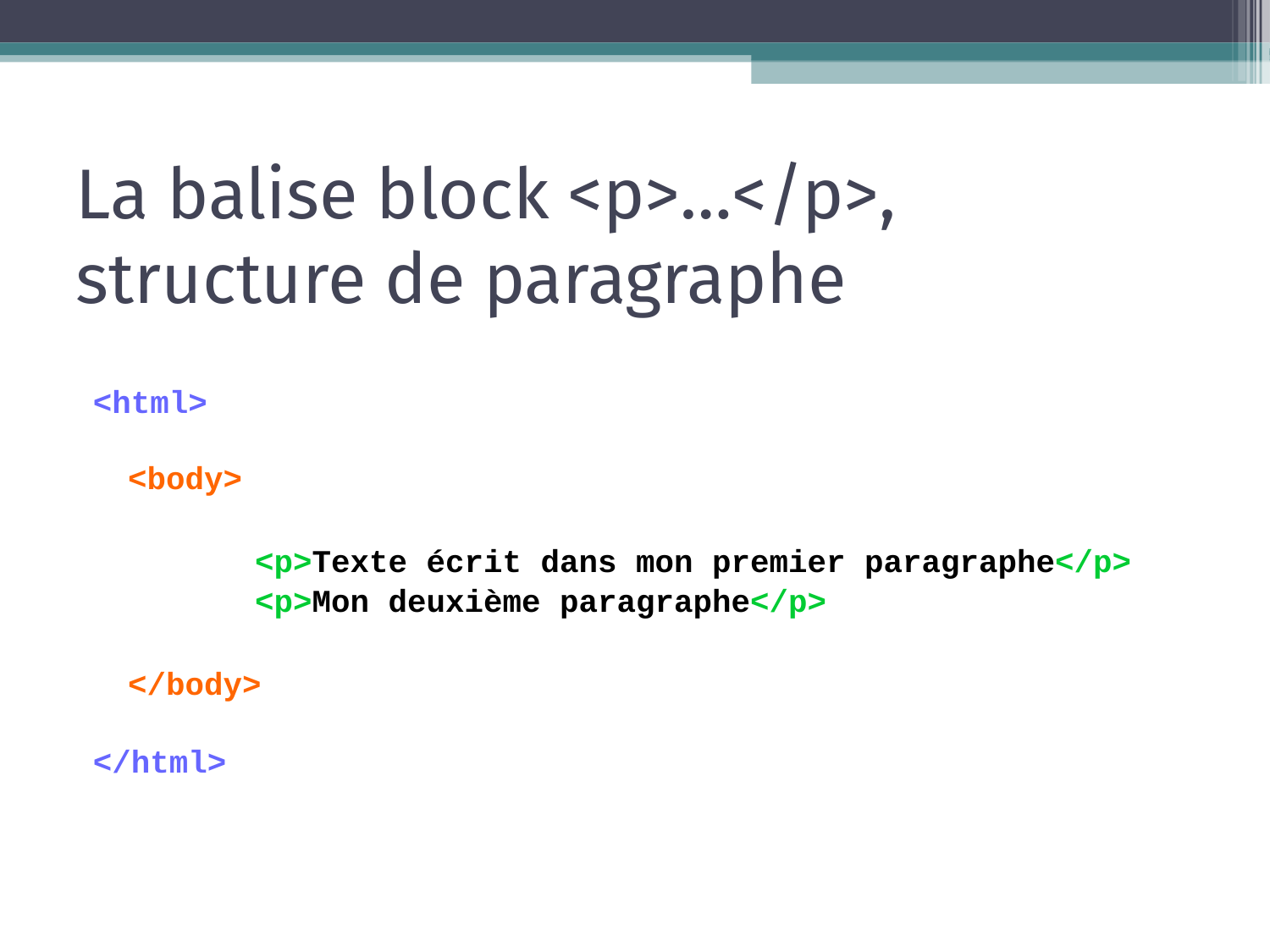

La balise block <p>…</p>, structure de paragraphe
<html>

	<body>

		<p>Texte écrit dans mon premier paragraphe</p>
		<p>Mon deuxième paragraphe</p>

	</body>

</html>